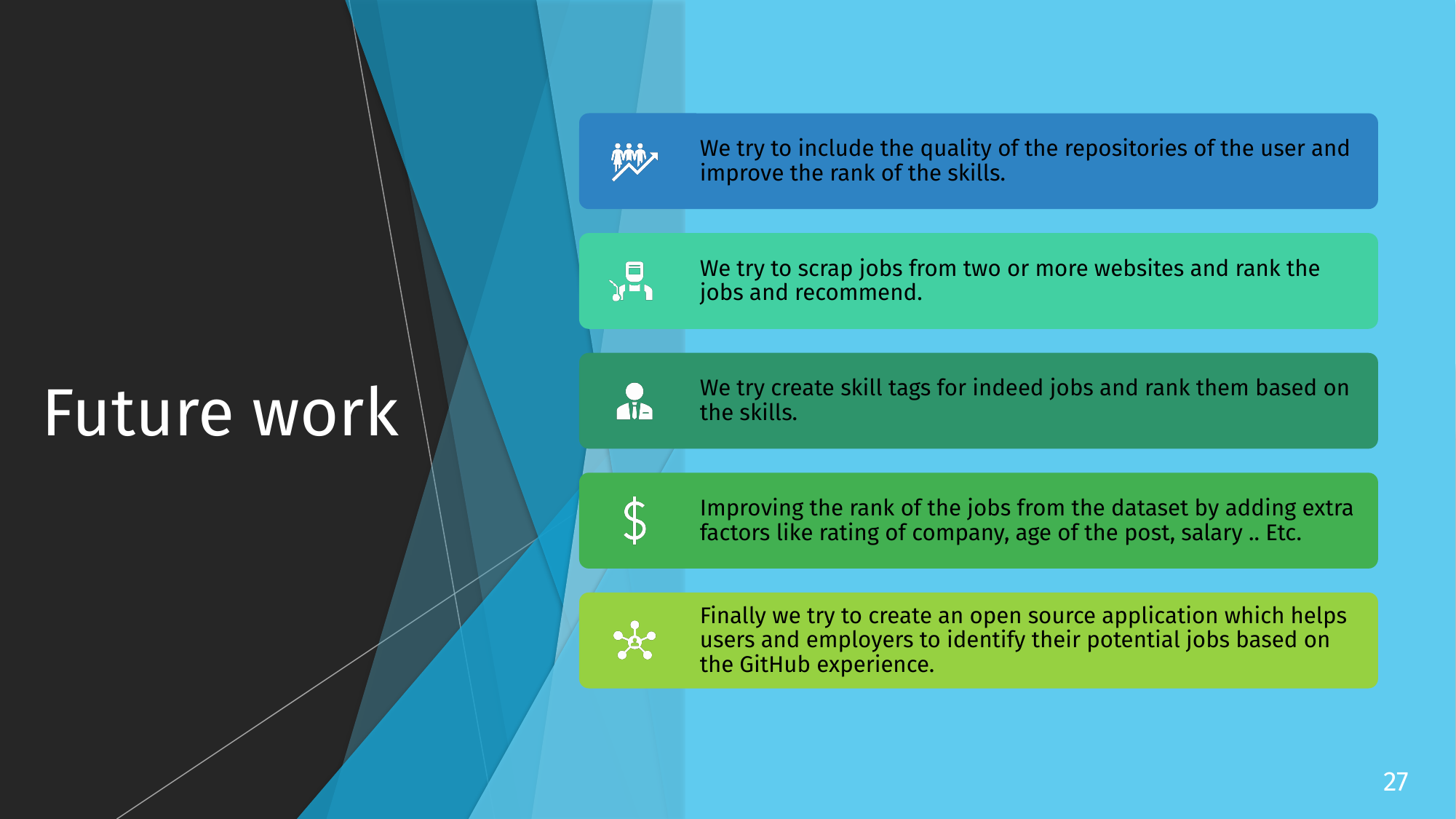

We try to include the quality of the repositories of the user and improve the rank of the skills.
We try to scrap jobs from two or more websites and rank the jobs and recommend.
We try create skill tags for indeed jobs and rank them based on the skills.
Improving the rank of the jobs from the dataset by adding extra factors like rating of company, age of the post, salary .. Etc.
Finally we try to create an open source application which helps users and employers to identify their potential jobs based on the GitHub experience.
# Future work
27